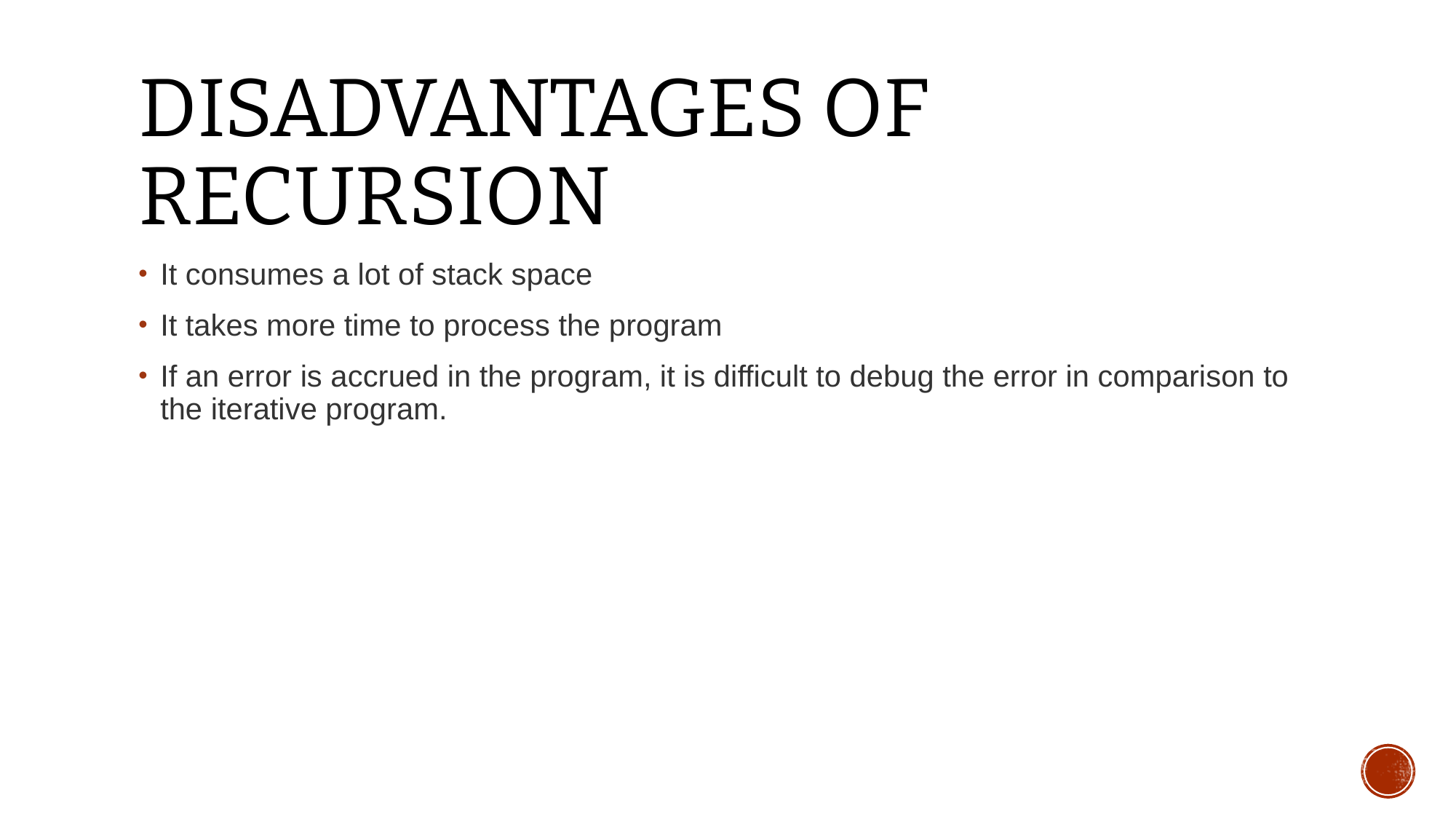

# Disadvantages of recursion
It consumes a lot of stack space
It takes more time to process the program
If an error is accrued in the program, it is difficult to debug the error in comparison to the iterative program.